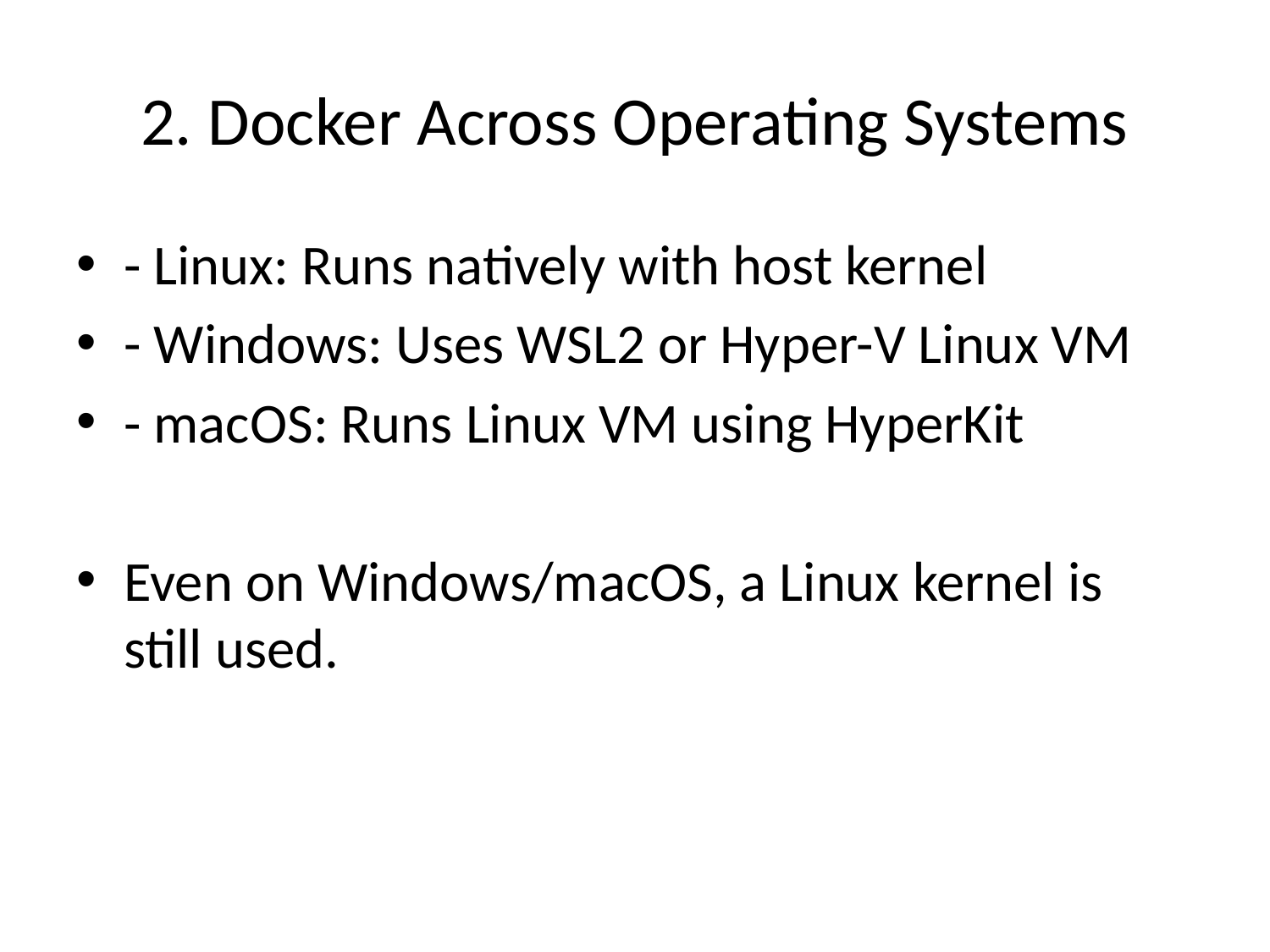

# 2. Docker Across Operating Systems
- Linux: Runs natively with host kernel
- Windows: Uses WSL2 or Hyper-V Linux VM
- macOS: Runs Linux VM using HyperKit

Even on Windows/macOS, a Linux kernel is still used.